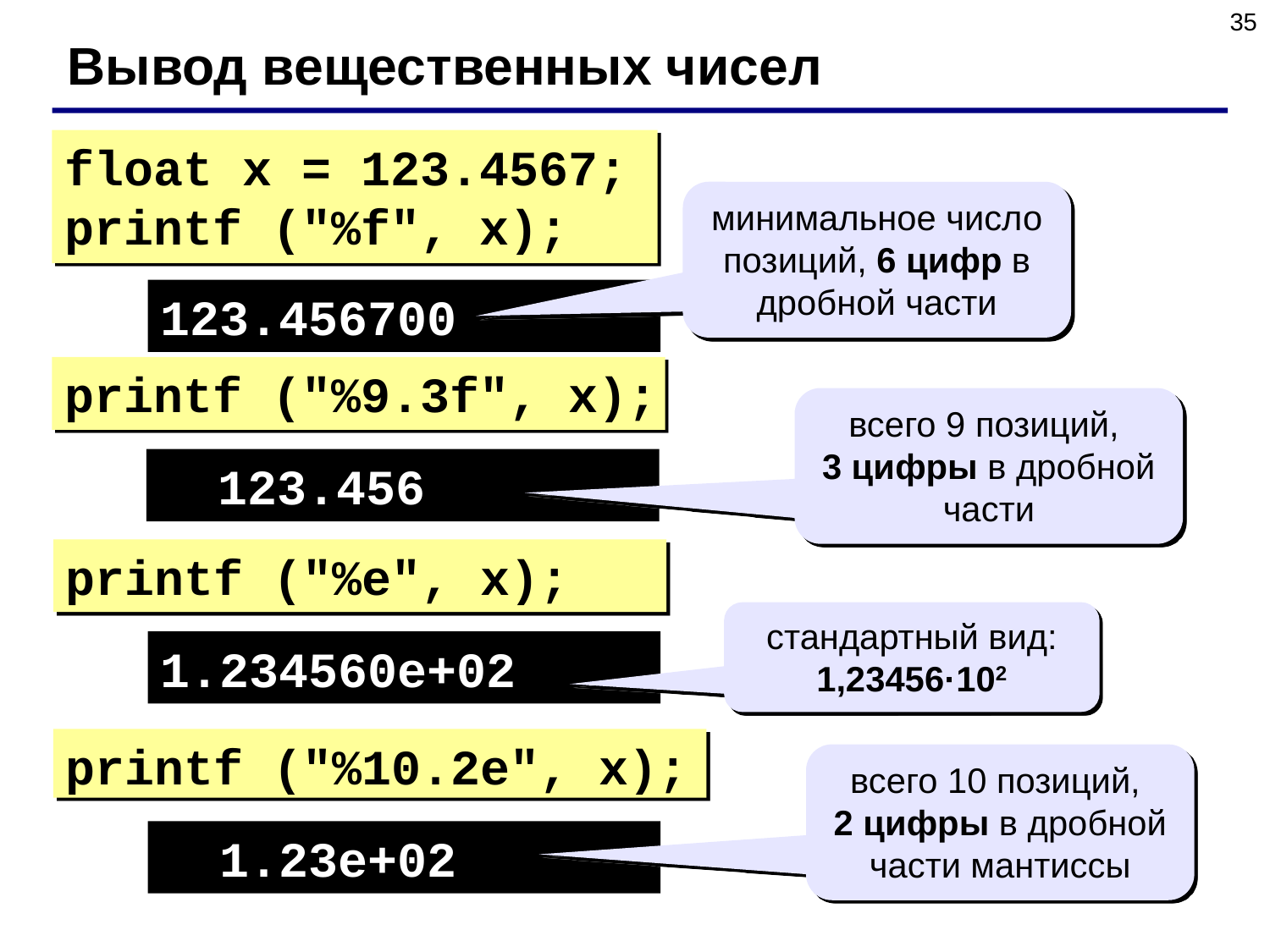

35
Вывод вещественных чисел

float x = 123.4567;
printf ("%f", x);
минимальное число позиций, 6 цифр в дробной части
123.456700
printf ("%9.3f", x);
всего 9 позиций,
3 цифры в дробной части
  123.456
printf ("%e", x);
стандартный вид:
1,23456·102
1.234560e+02
printf ("%10.2e", x);
всего 10 позиций,
2 цифры в дробной части мантиссы
  1.23e+02